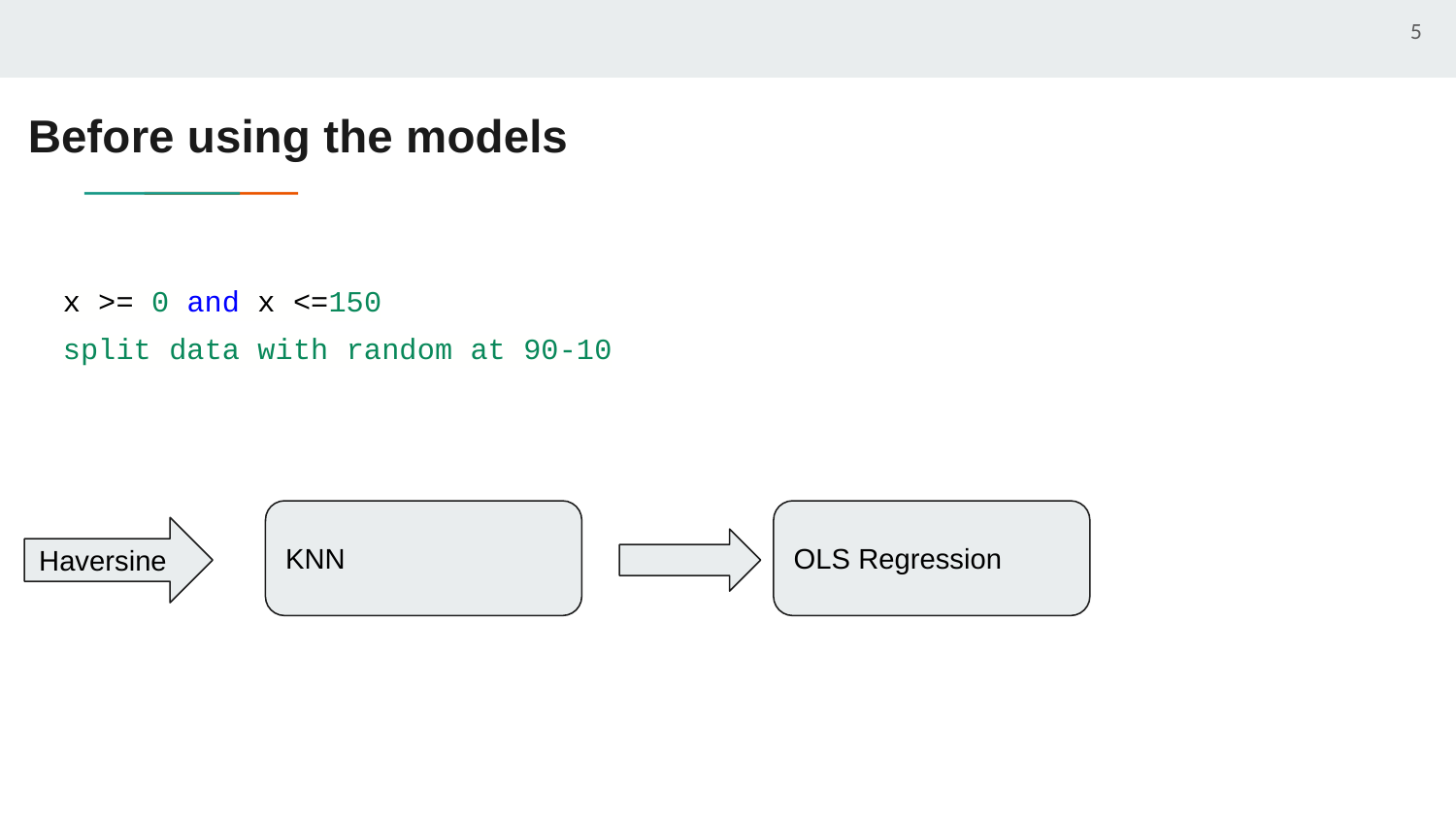

5
# Before using the models
x >= 0 and x <=150
split data with random at 90-10

KNN
OLS Regression
Haversine